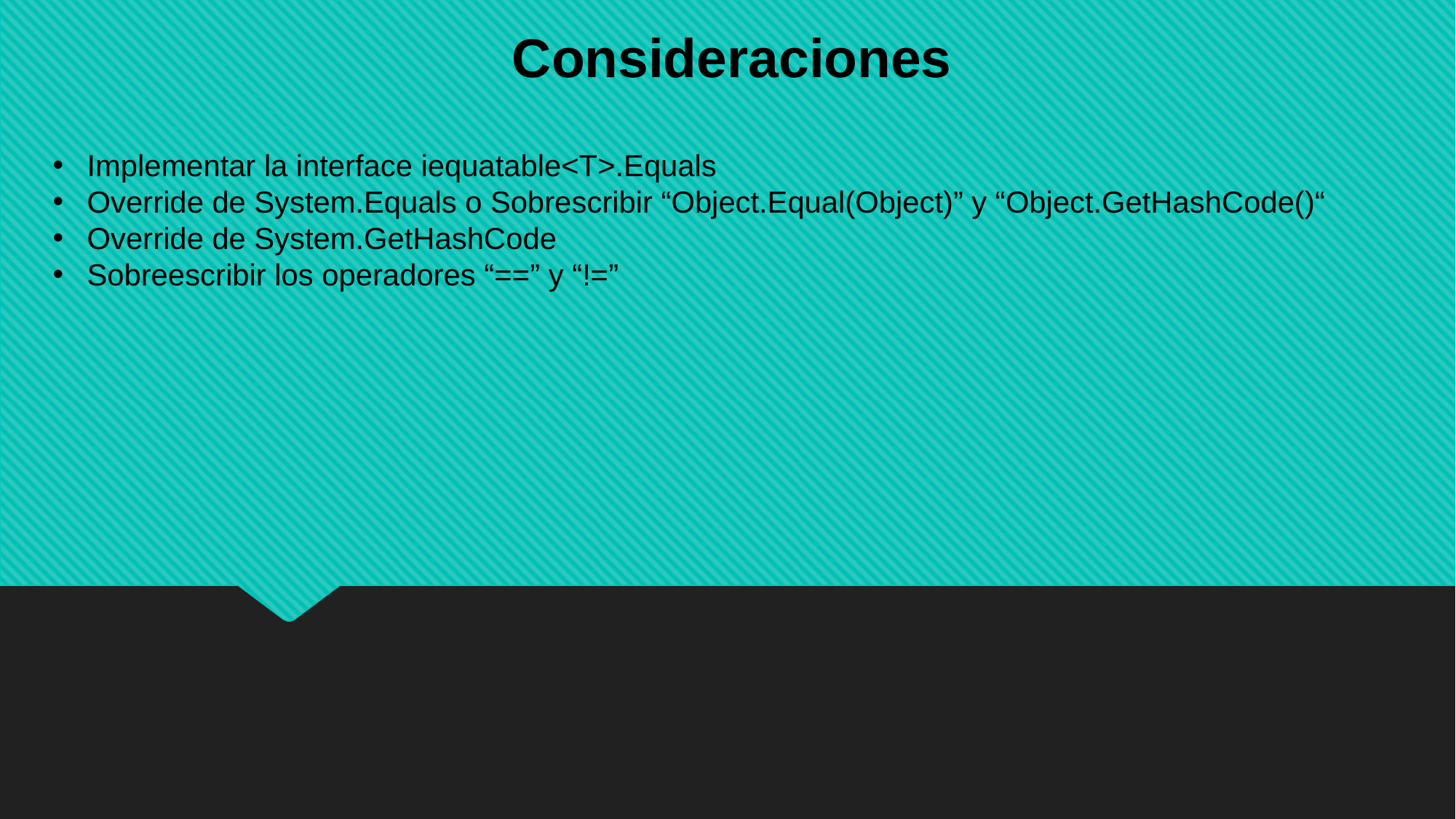

Consideraciones

Implementar la interface iequatable<T>.Equals
Override de System.Equals o Sobrescribir “Object.Equal(Object)” y “Object.GetHashCode()“
Override de System.GetHashCode
Sobreescribir los operadores “==” y “!=”